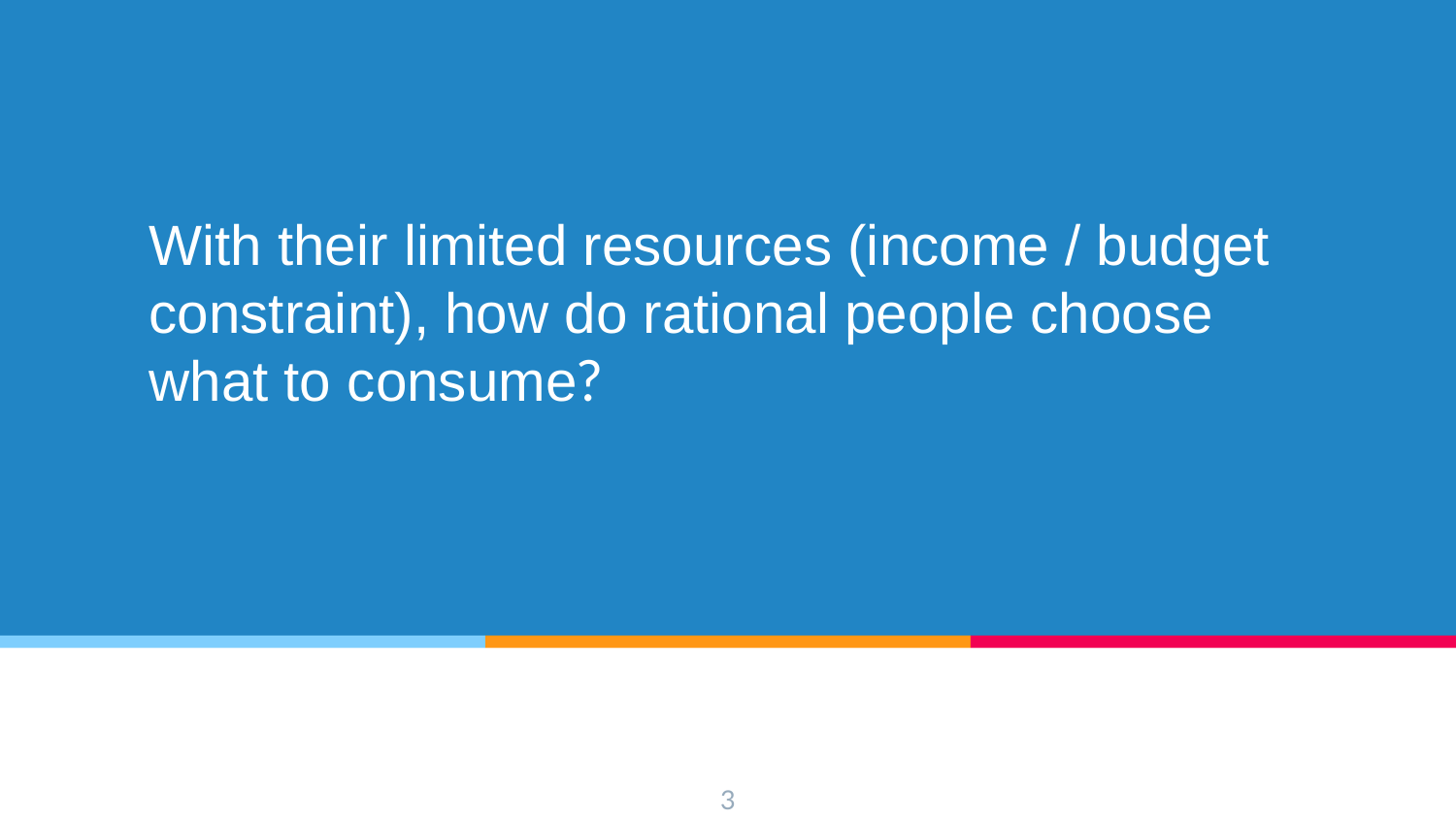

# With their limited resources (income / budget constraint), how do rational people choose what to consume?
3